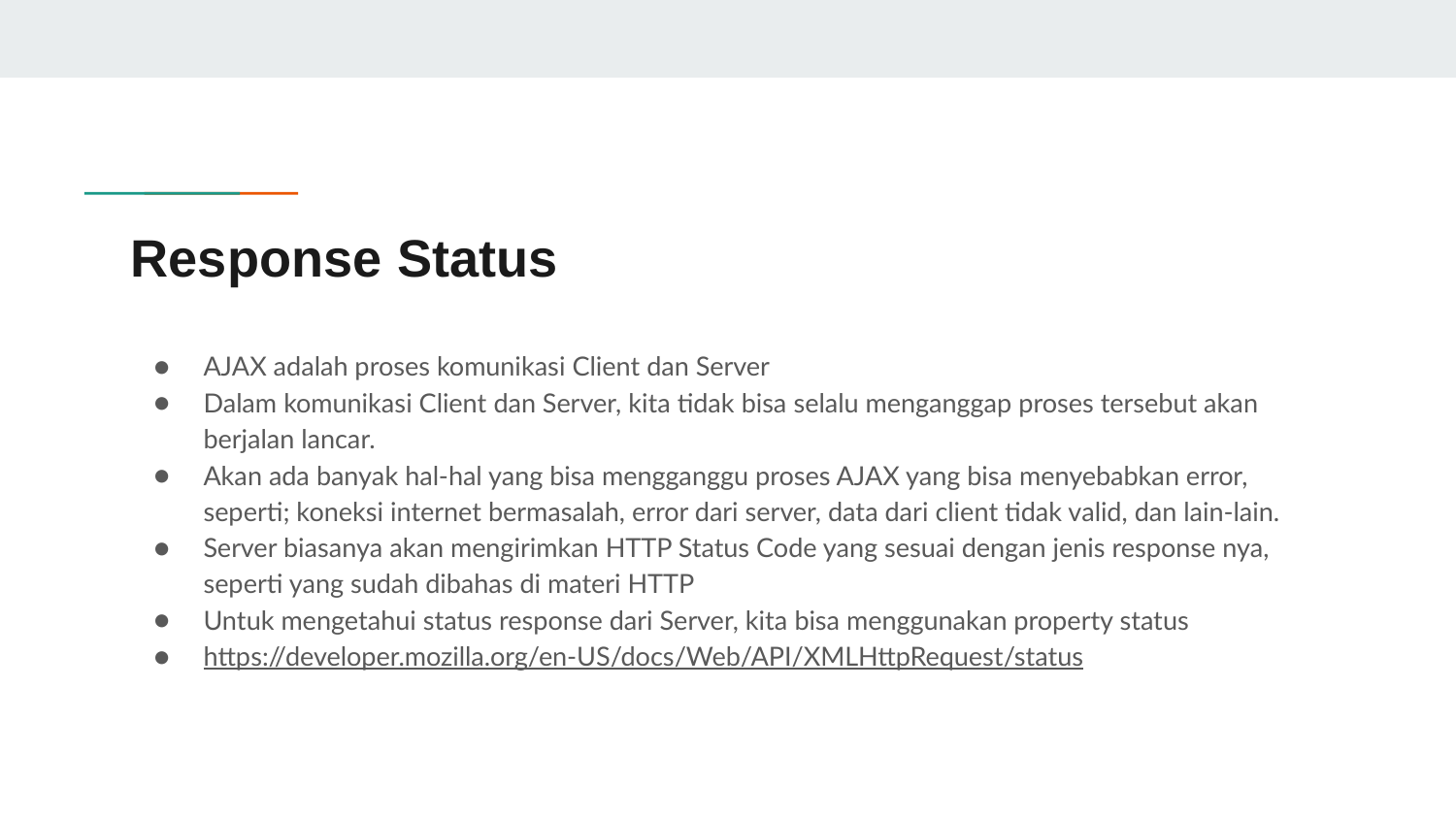

# Response Status
AJAX adalah proses komunikasi Client dan Server
Dalam komunikasi Client dan Server, kita tidak bisa selalu menganggap proses tersebut akan berjalan lancar.
Akan ada banyak hal-hal yang bisa mengganggu proses AJAX yang bisa menyebabkan error, seperti; koneksi internet bermasalah, error dari server, data dari client tidak valid, dan lain-lain.
Server biasanya akan mengirimkan HTTP Status Code yang sesuai dengan jenis response nya, seperti yang sudah dibahas di materi HTTP
Untuk mengetahui status response dari Server, kita bisa menggunakan property status
https://developer.mozilla.org/en-US/docs/Web/API/XMLHttpRequest/status